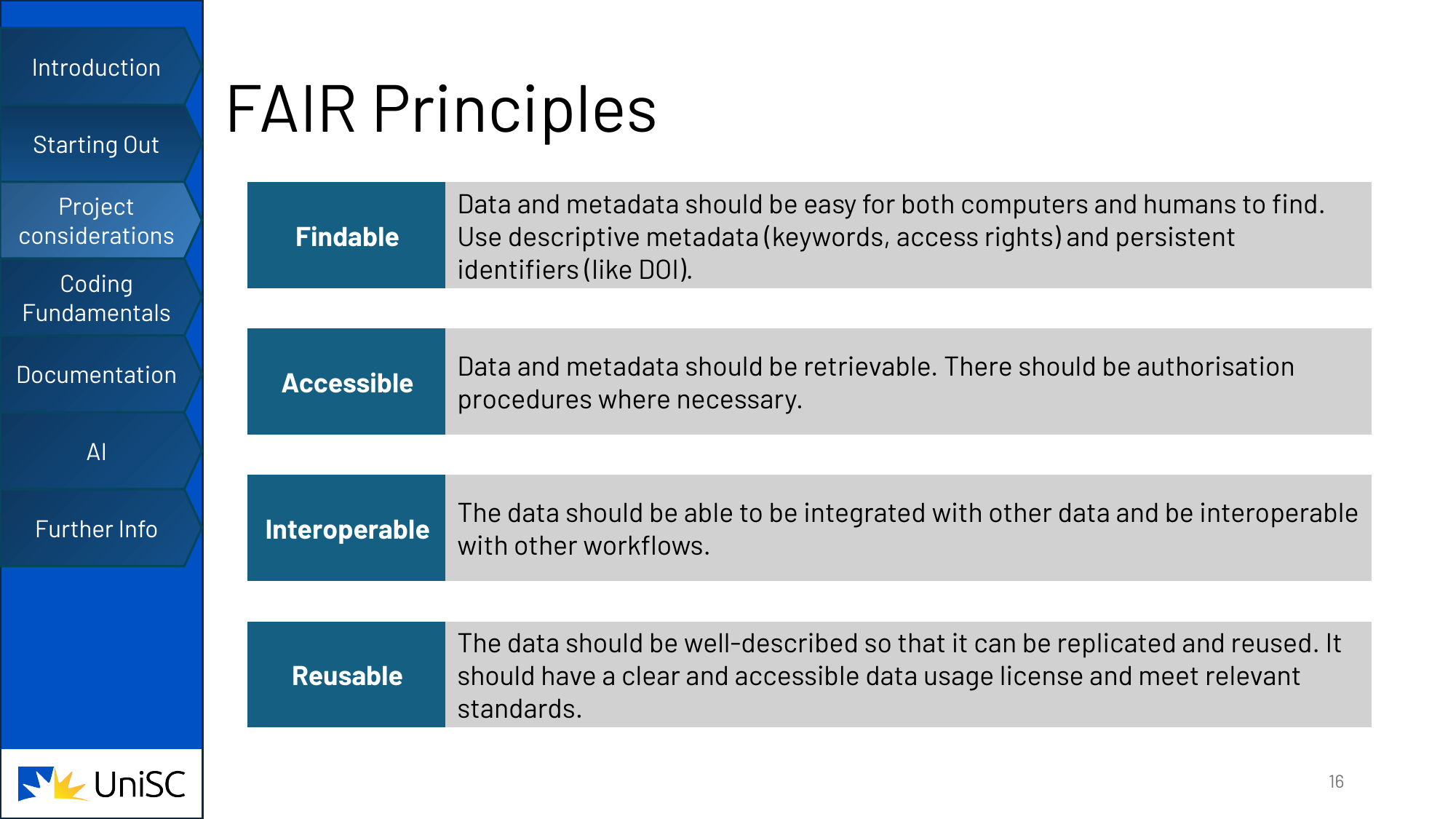

Introduction
# FAIR Principles
Starting Out
Project considerations
Findable
Data and metadata should be easy for both computers and humans to find. Use descriptive metadata (keywords, access rights) and persistent identifiers (like DOI).
Coding Fundamentals
Accessible
Data and metadata should be retrievable. There should be authorisation procedures where necessary.
Documentation
AI
Interoperable
The data should be able to be integrated with other data and be interoperable with other workflows.
Further Info
Reusable
The data should be well-described so that it can be replicated and reused. It should have a clear and accessible data usage license and meet relevant standards.
16